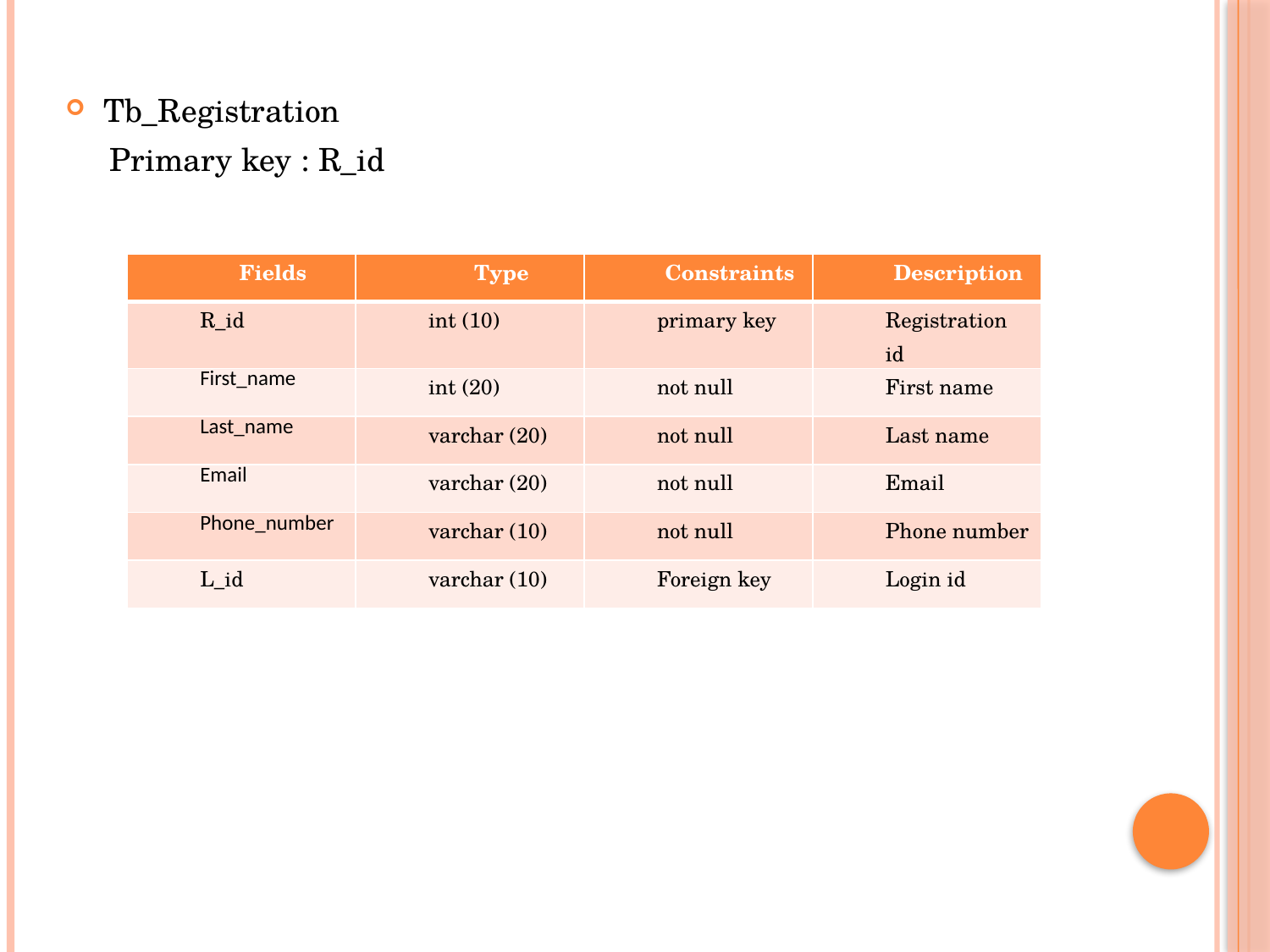

Tb_Registration
     Primary key : R_id

| Fields | Type | Constraints | Description |
| --- | --- | --- | --- |
| R\_id | int (10) | primary key | Registration id |
| First\_name | int (20) | not null | First name |
| Last\_name | varchar (20) | not null | Last name |
| Email | varchar (20) | not null | Email |
| Phone\_number | varchar (10) | not null | Phone number |
| L\_id | varchar (10) | Foreign key | Login id |